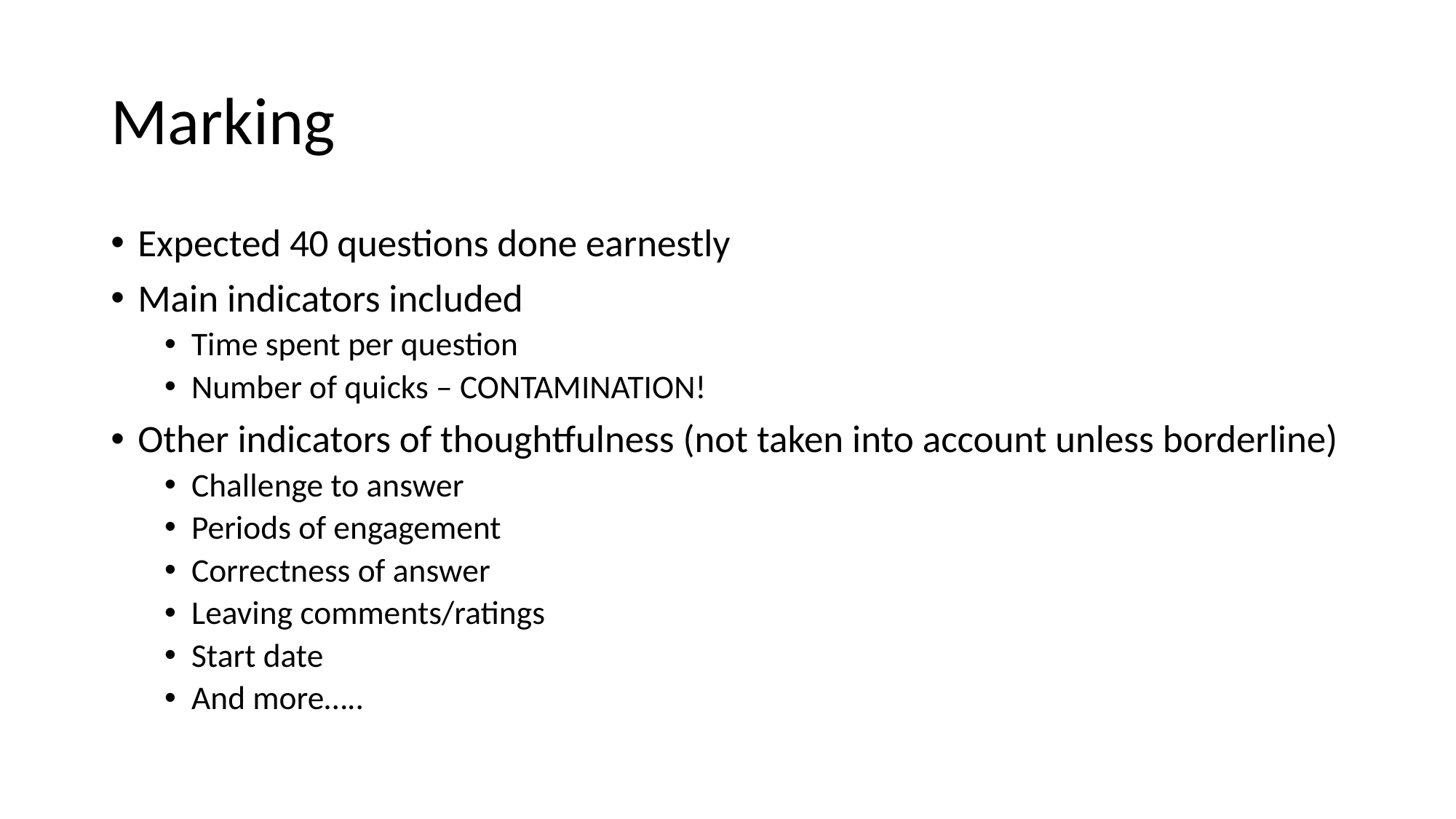

# Marking
Expected 40 questions done earnestly
Main indicators included
Time spent per question
Number of quicks – CONTAMINATION!
Other indicators of thoughtfulness (not taken into account unless borderline)
Challenge to answer
Periods of engagement
Correctness of answer
Leaving comments/ratings
Start date
And more…..